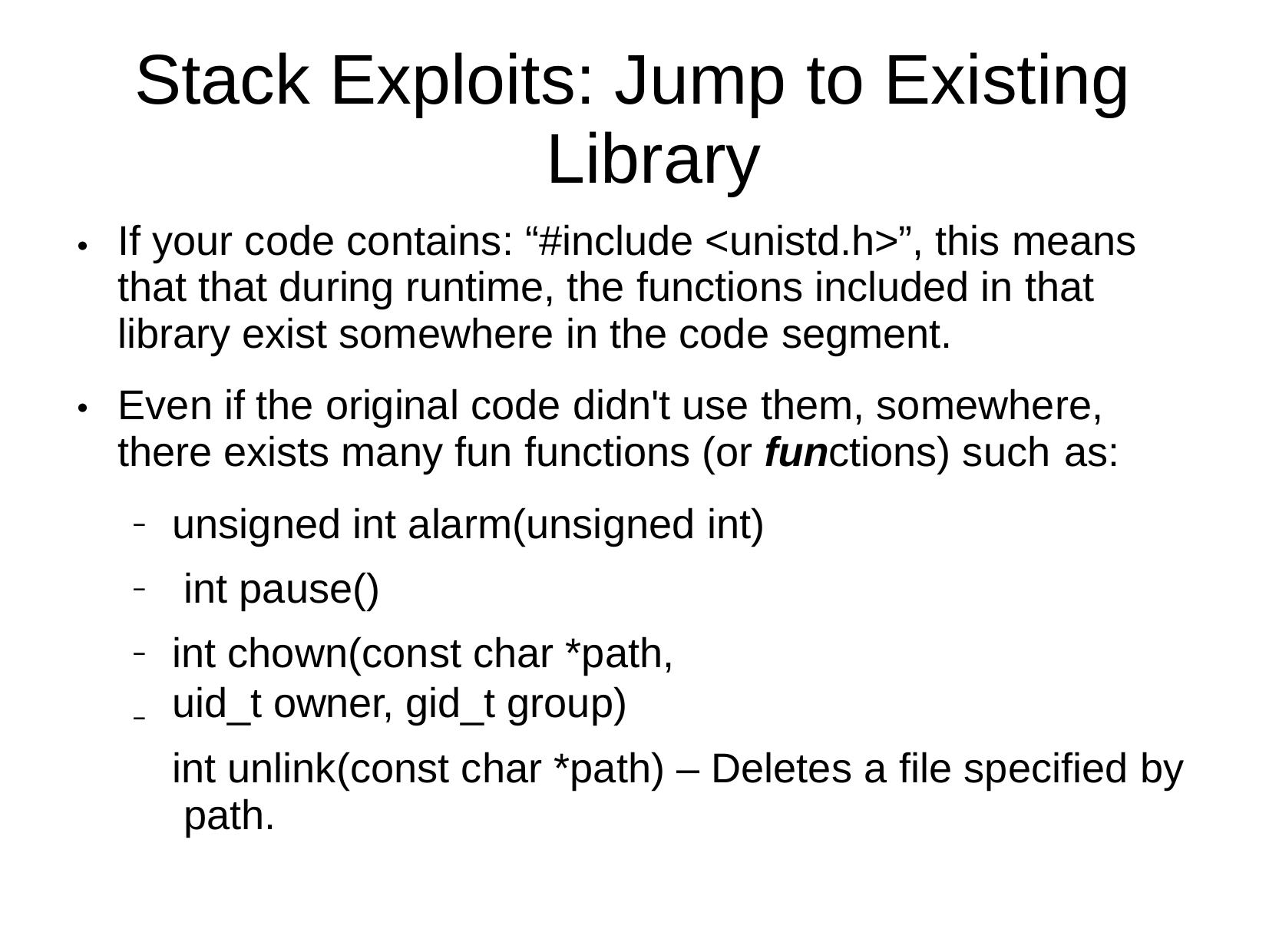

# Stack Exploits: Jump to Existing  Library
If your code contains: “#include <unistd.h>”, this means  that that during runtime, the functions included in that  library exist somewhere in the code segment.
Even if the original code didn't use them, somewhere,  there exists many fun functions (or functions) such as:
●
●
unsigned int alarm(unsigned int)  int pause()
int chown(const char *path, uid_t owner, gid_t group)
int unlink(const char *path) – Deletes a file specified by  path.
–
–
–
–